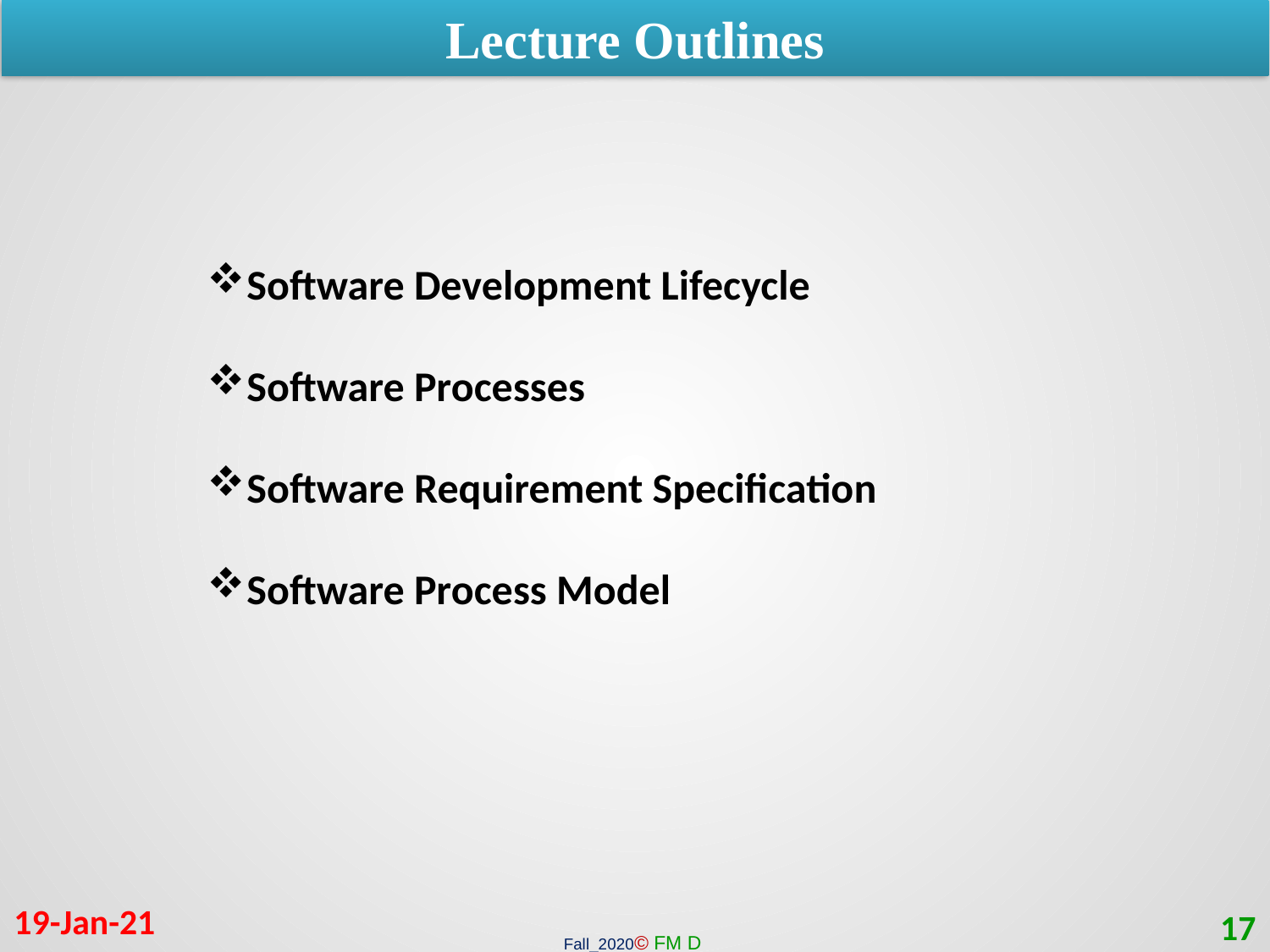

Lecture Outlines

Software Development Lifecycle
Software Processes
Software Requirement Specification
Software Process Model

19-Jan-21
17